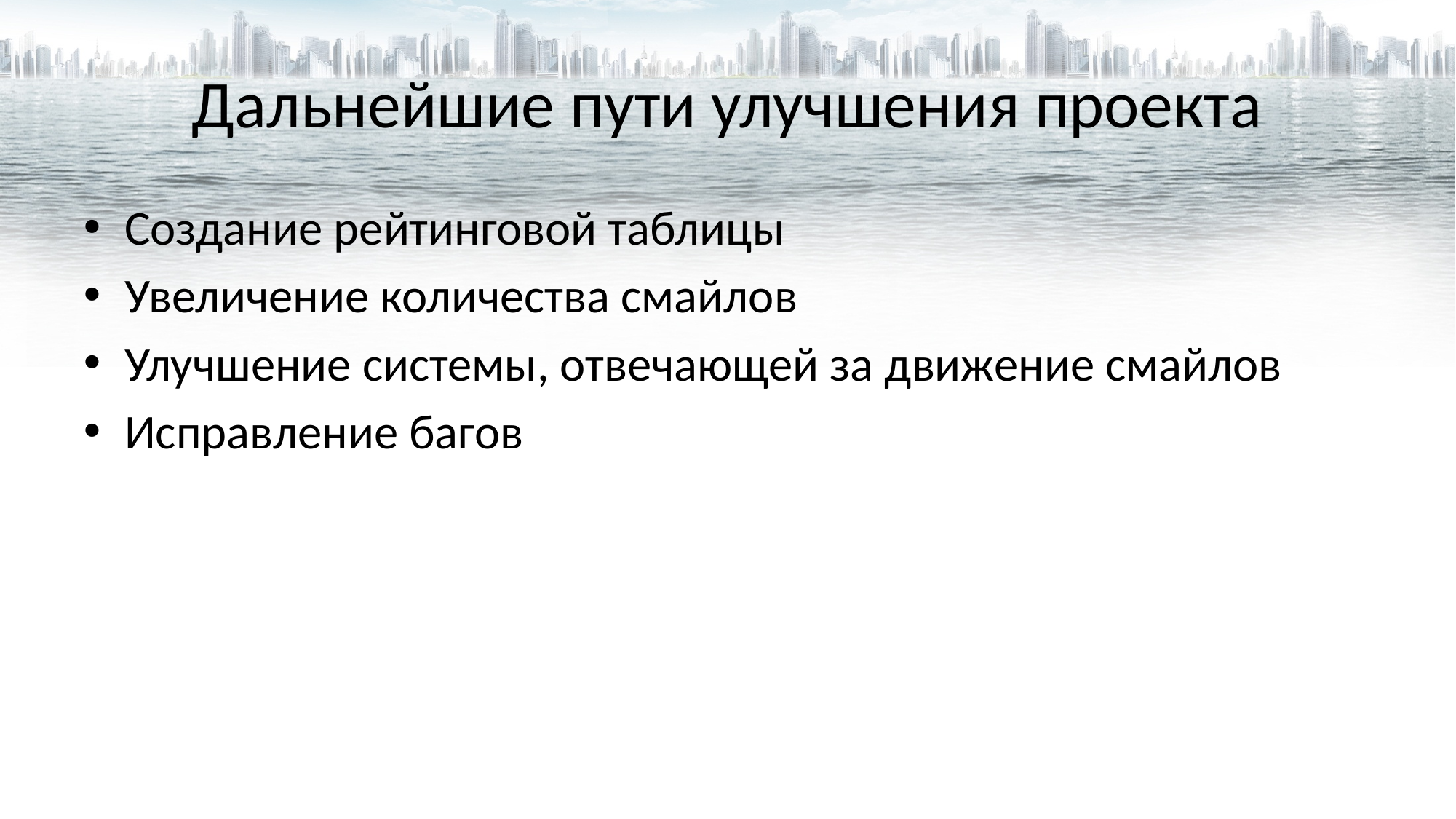

# Дальнейшие пути улучшения проекта
Создание рейтинговой таблицы
Увеличение количества смайлов
Улучшение системы, отвечающей за движение смайлов
Исправление багов